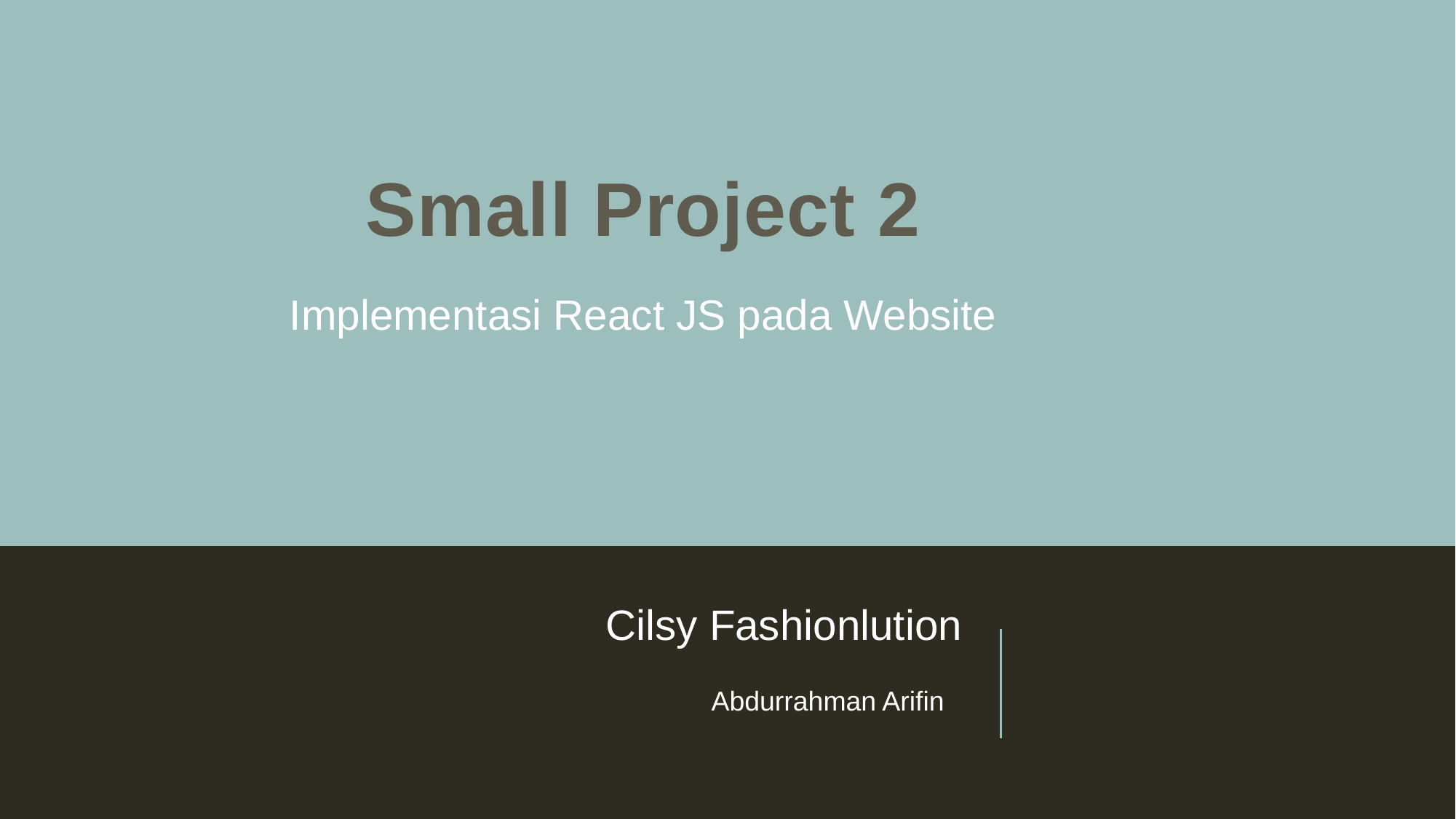

# Small Project 2
Implementasi React JS pada Website
Cilsy Fashionlution
Abdurrahman Arifin